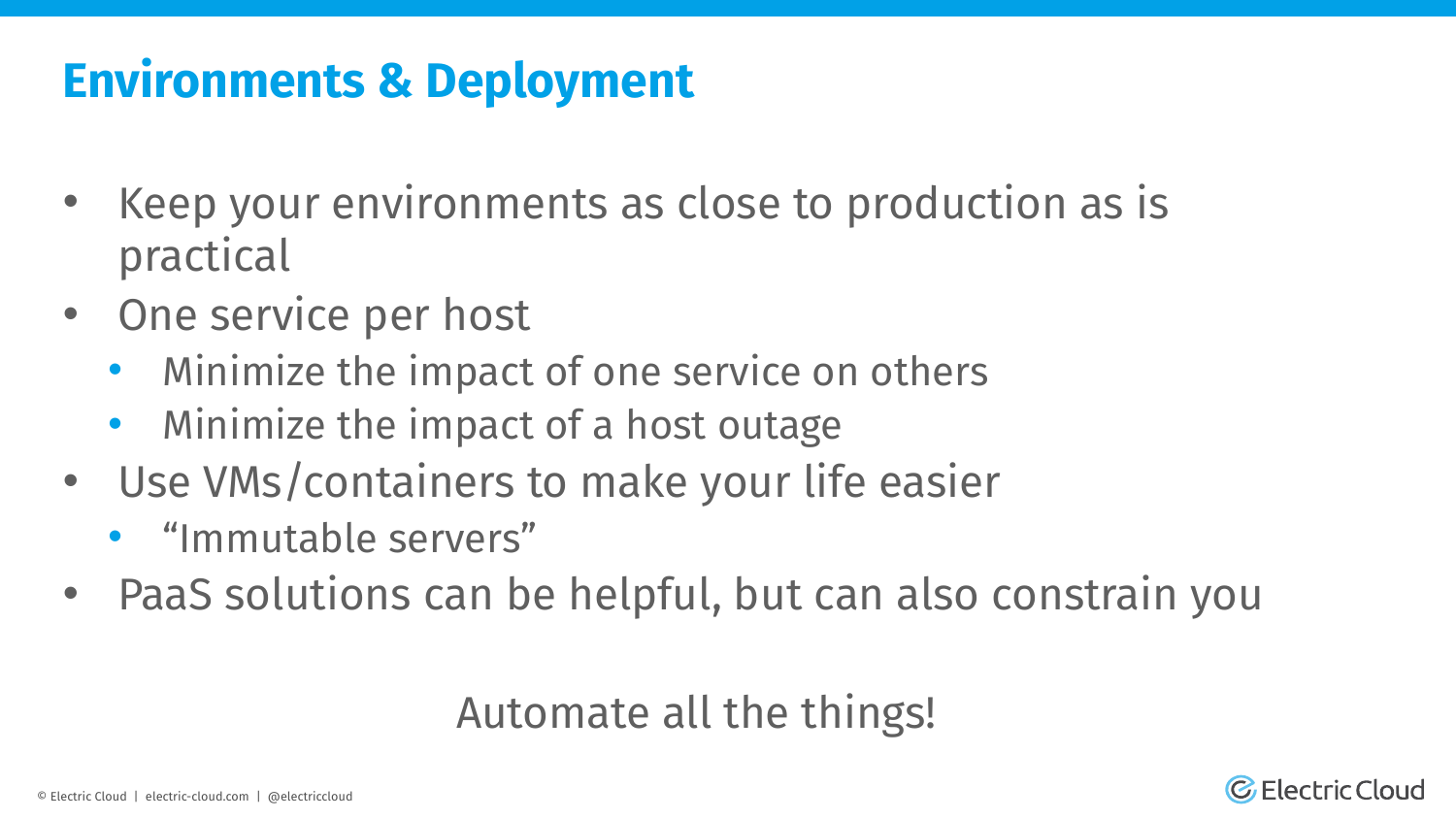

# Environments & Deployment
Keep your environments as close to production as is practical
One service per host
Minimize the impact of one service on others
Minimize the impact of a host outage
Use VMs/containers to make your life easier
“Immutable servers”
PaaS solutions can be helpful, but can also constrain you

Automate all the things!